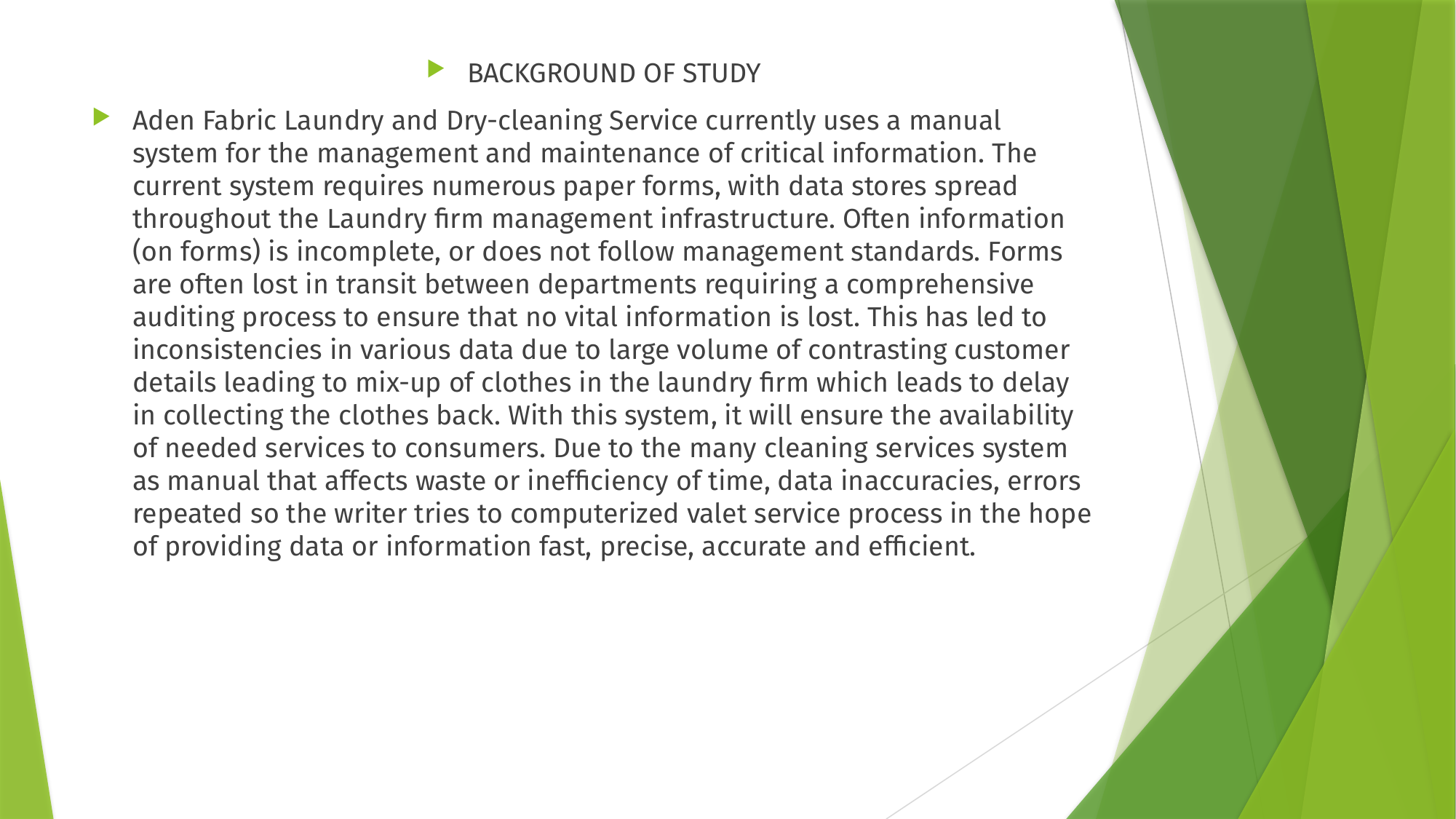

BACKGROUND OF STUDY
Aden Fabric Laundry and Dry-cleaning Service currently uses a manual system for the management and maintenance of critical information. The current system requires numerous paper forms, with data stores spread throughout the Laundry firm management infrastructure. Often information (on forms) is incomplete, or does not follow management standards. Forms are often lost in transit between departments requiring a comprehensive auditing process to ensure that no vital information is lost. This has led to inconsistencies in various data due to large volume of contrasting customer details leading to mix-up of clothes in the laundry firm which leads to delay in collecting the clothes back. With this system, it will ensure the availability of needed services to consumers. Due to the many cleaning services system as manual that affects waste or inefficiency of time, data inaccuracies, errors repeated so the writer tries to computerized valet service process in the hope of providing data or information fast, precise, accurate and efficient.